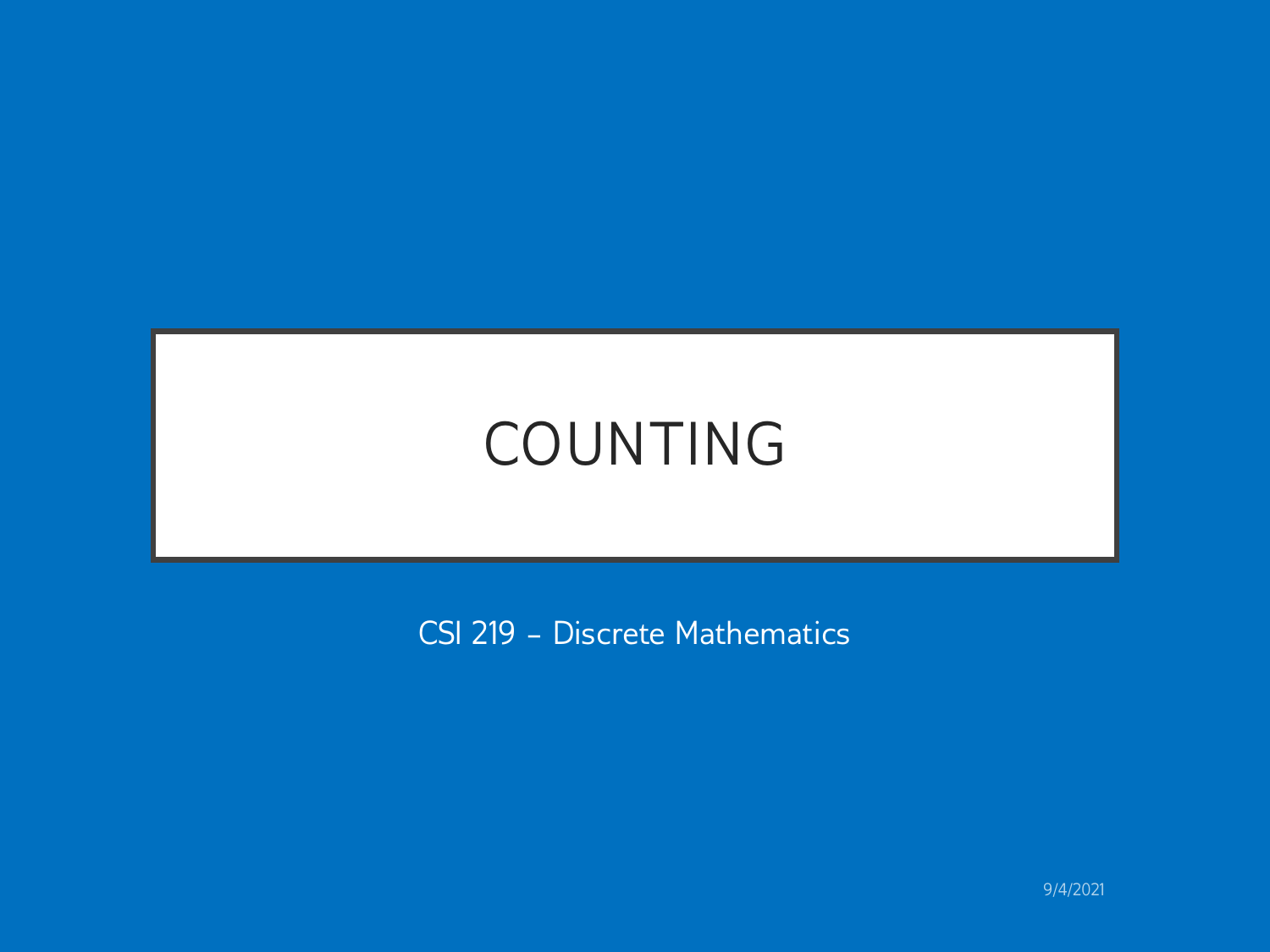

# Counting
CSI 219 – Discrete Mathematics

9/4/2021